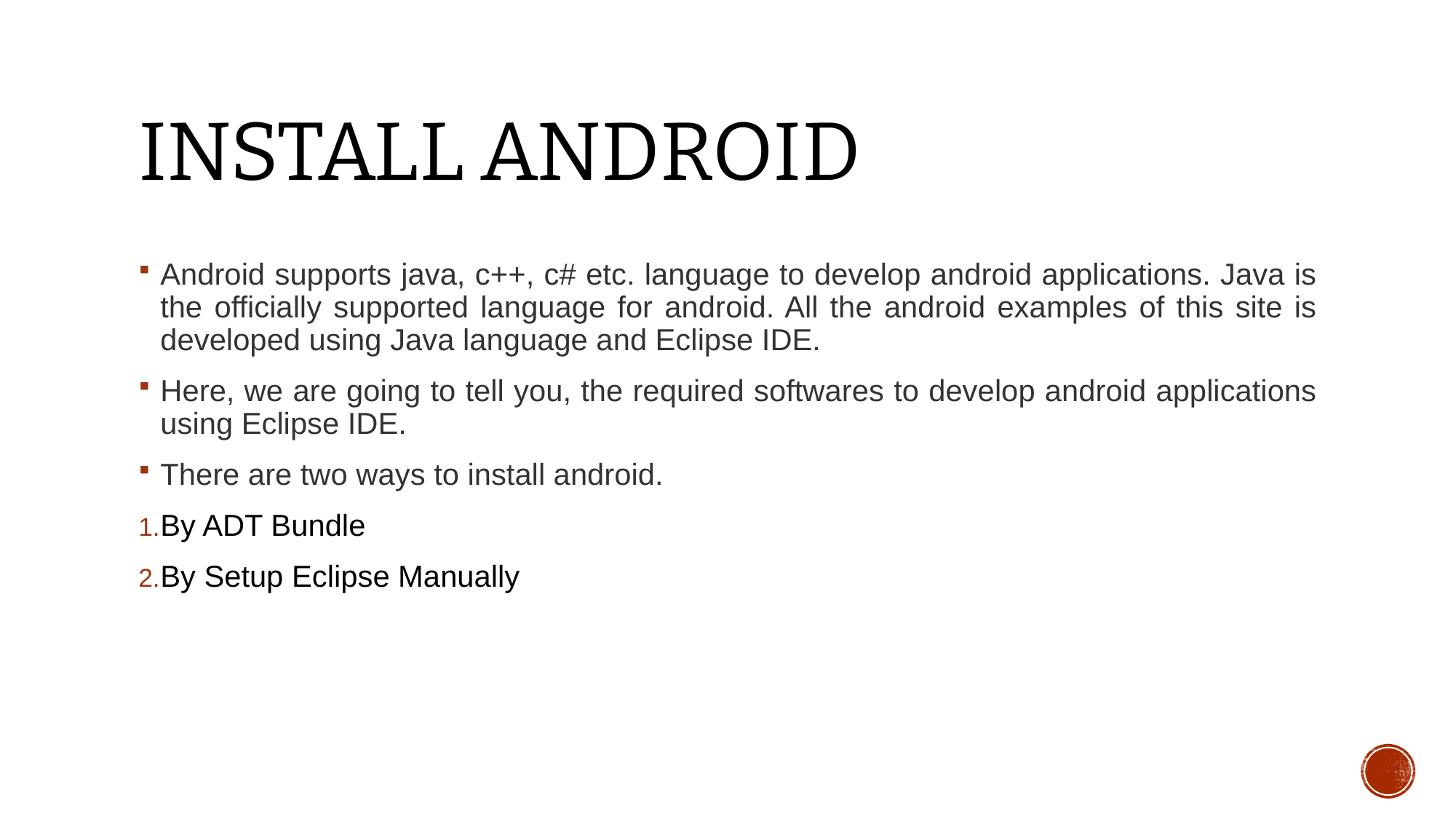

# Install Android
Android supports java, c++, c# etc. language to develop android applications. Java is the officially supported language for android. All the android examples of this site is developed using Java language and Eclipse IDE.
Here, we are going to tell you, the required softwares to develop android applications using Eclipse IDE.
There are two ways to install android.
By ADT Bundle
By Setup Eclipse Manually